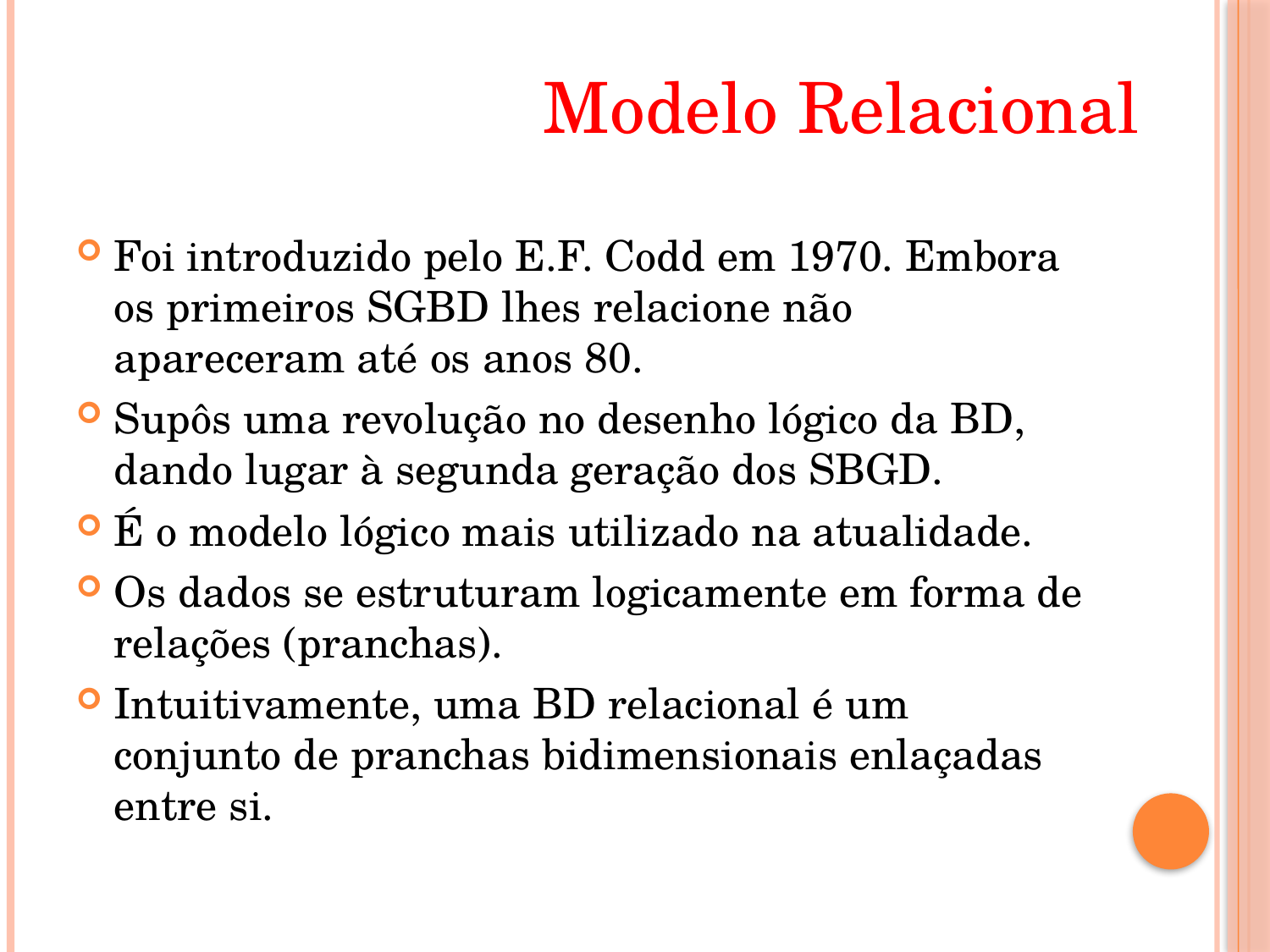

Modelo Relacional
Foi introduzido pelo E.F. Codd em 1970. Embora os primeiros SGBD lhes relacione não apareceram até os anos 80.
Supôs uma revolução no desenho lógico da BD, dando lugar à segunda geração dos SBGD.
É o modelo lógico mais utilizado na atualidade.
Os dados se estruturam logicamente em forma de relações (pranchas).
Intuitivamente, uma BD relacional é um conjunto de pranchas bidimensionais enlaçadas entre si.